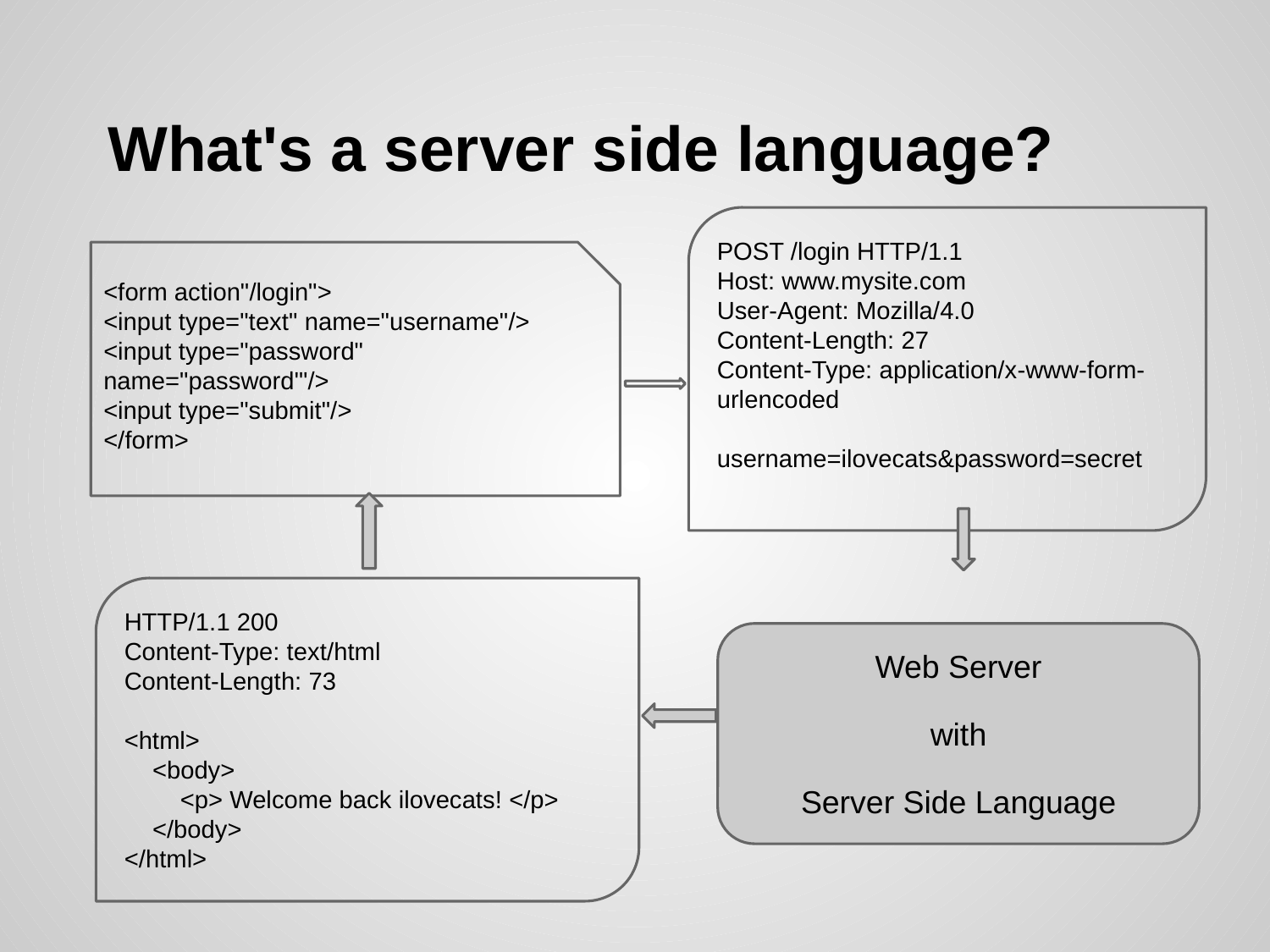

# What's a server side language?
POST /login HTTP/1.1
Host: www.mysite.com
User-Agent: Mozilla/4.0
Content-Length: 27
Content-Type: application/x-www-form-urlencoded

username=ilovecats&password=secret

<form action"/login">
<input type="text" name="username"/>   <input type="password" name="password'"/>
<input type="submit"/>
</form>

Web Server

with

Server Side Language
HTTP/1.1 200
Content-Type: text/html
Content-Length: 73

<html>
    <body>
        <p> Welcome back ilovecats! </p>
    </body>
</html>